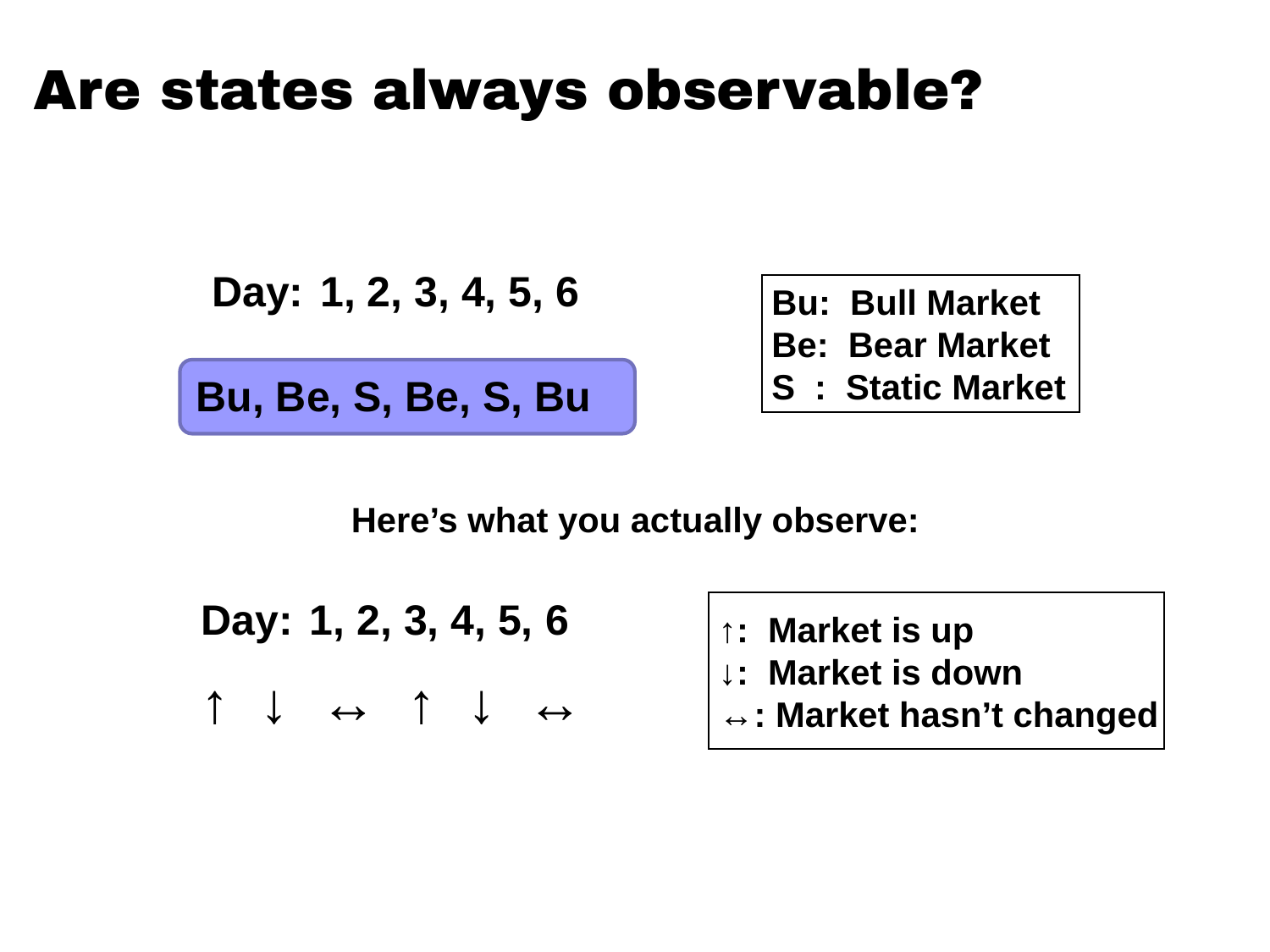

# Are states always observable?
Day:
1, 2, 3, 4, 5, 6
 Bu:  Bull Market
 Be:  Bear Market
 S  :  Static Market
Bu, Be, S, Be, S, Bu
Here’s what you actually observe:
Day:
1, 2, 3, 4, 5, 6
 ↑:  Market is up
 ↓:  Market is down
 ↔: Market hasn’t changed
↑  ↓  ↔  ↑  ↓  ↔

↑ ↓  ↔ ↑ ↓ ↔